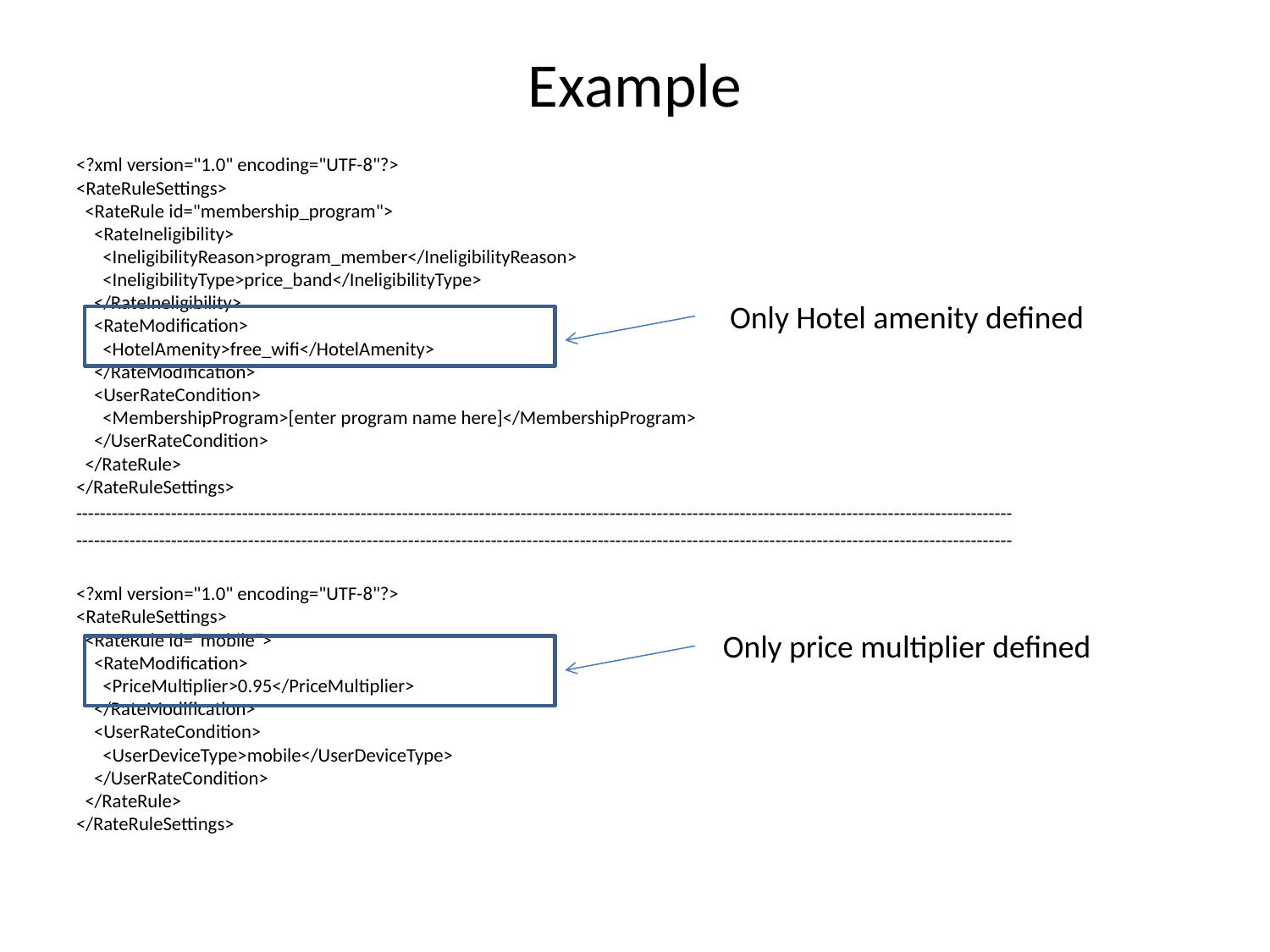

# Example
<?xml version="1.0" encoding="UTF-8"?>
<RateRuleSettings>
  <RateRule id="membership_program">
    <RateIneligibility>
      <IneligibilityReason>program_member</IneligibilityReason>
      <IneligibilityType>price_band</IneligibilityType>
    </RateIneligibility>
    <RateModification>
      <HotelAmenity>free_wifi</HotelAmenity>
    </RateModification>
    <UserRateCondition>
      <MembershipProgram>[enter program name here]</MembershipProgram>
    </UserRateCondition>
  </RateRule>
</RateRuleSettings>
--------------------------------------------------------------------------------------------------------------------------------------------------------------
--------------------------------------------------------------------------------------------------------------------------------------------------------------

<?xml version="1.0" encoding="UTF-8"?>
<RateRuleSettings>
  <RateRule id="mobile">
    <RateModification>
      <PriceMultiplier>0.95</PriceMultiplier>
    </RateModification>
    <UserRateCondition>
      <UserDeviceType>mobile</UserDeviceType>
    </UserRateCondition>
  </RateRule>
</RateRuleSettings>
Only Hotel amenity defined

Only price multiplier defined